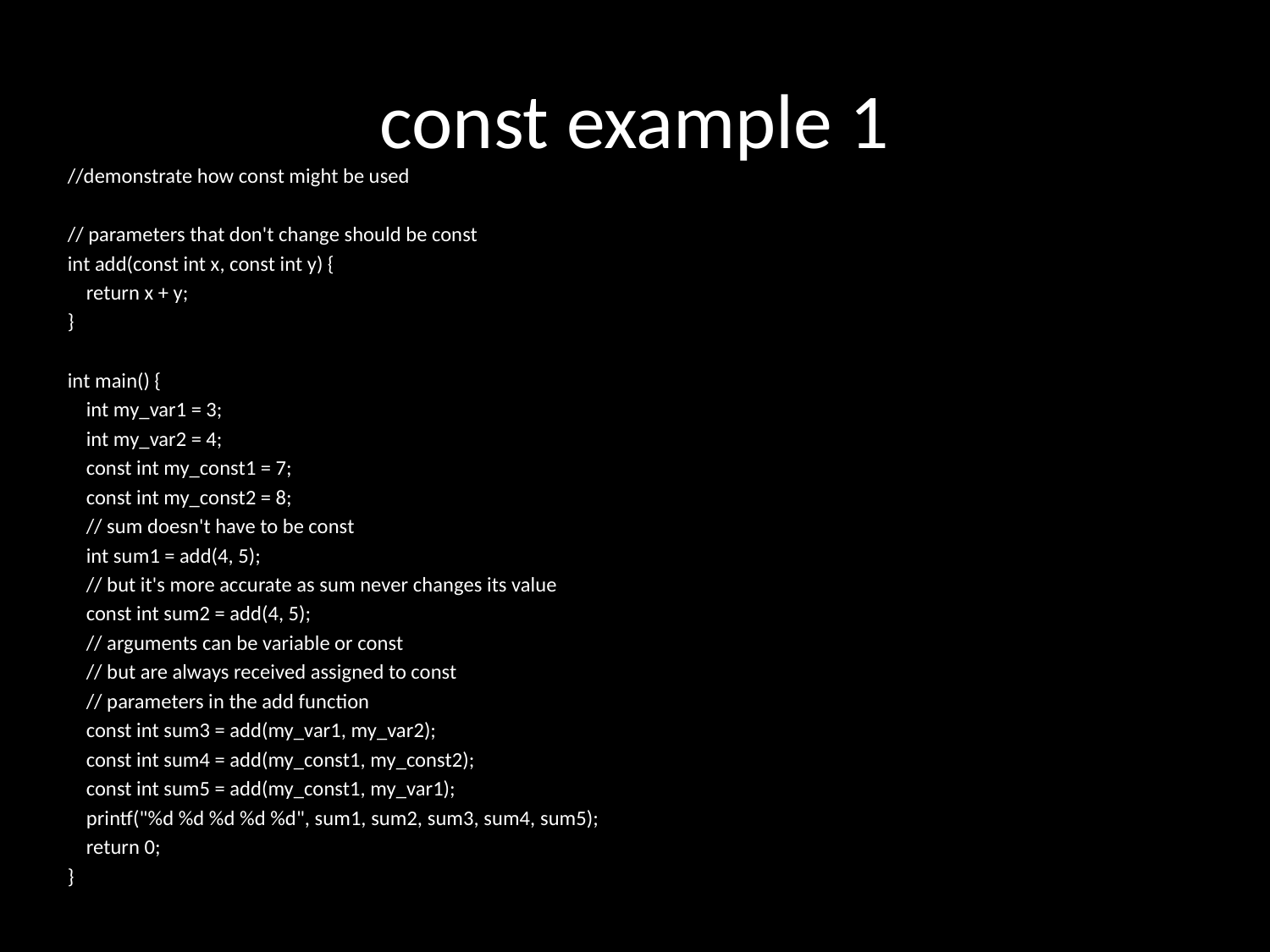

# const example 1
//demonstrate how const might be used

// parameters that don't change should be const
int add(const int x, const int y) {
    return x + y;
}

int main() {
    int my_var1 = 3;
    int my_var2 = 4;
    const int my_const1 = 7;
    const int my_const2 = 8;
    // sum doesn't have to be const
    int sum1 = add(4, 5);
    // but it's more accurate as sum never changes its value
    const int sum2 = add(4, 5);
    // arguments can be variable or const
    // but are always received assigned to const
    // parameters in the add function
    const int sum3 = add(my_var1, my_var2);
    const int sum4 = add(my_const1, my_const2);
    const int sum5 = add(my_const1, my_var1);
    printf("%d %d %d %d %d", sum1, sum2, sum3, sum4, sum5);
    return 0;
}